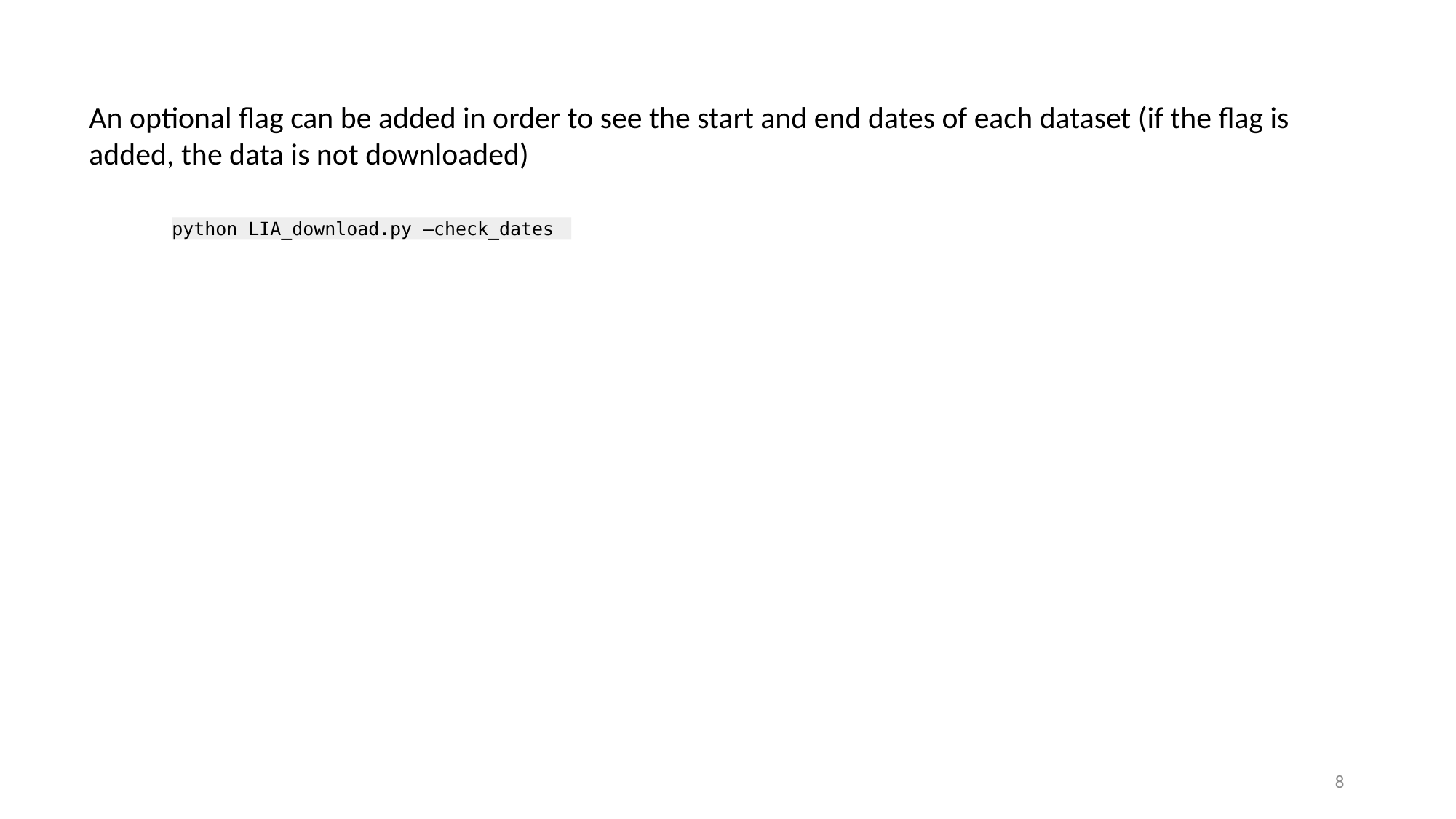

An optional flag can be added in order to see the start and end dates of each dataset (if the flag is added, the data is not downloaded)
python LIA_download.py –check_dates
8